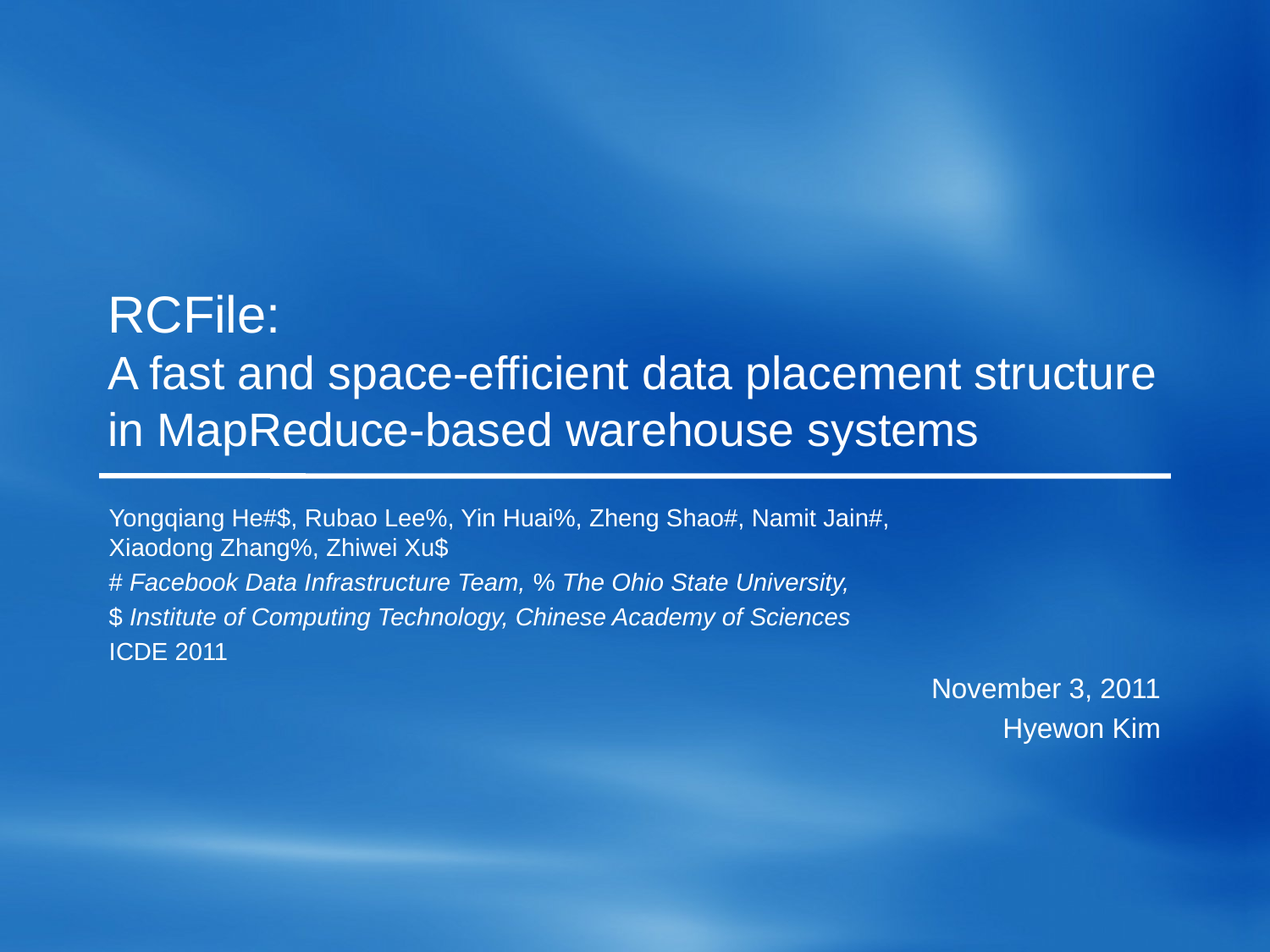

# RCFile: A fast and space-efficient data placement structure in MapReduce-based warehouse systems
Yongqiang He#$, Rubao Lee%, Yin Huai%, Zheng Shao#, Namit Jain#,
Xiaodong Zhang%, Zhiwei Xu$
# Facebook Data Infrastructure Team, % The Ohio State University,
$ Institute of Computing Technology, Chinese Academy of Sciences
ICDE 2011
November 3, 2011
Hyewon Kim